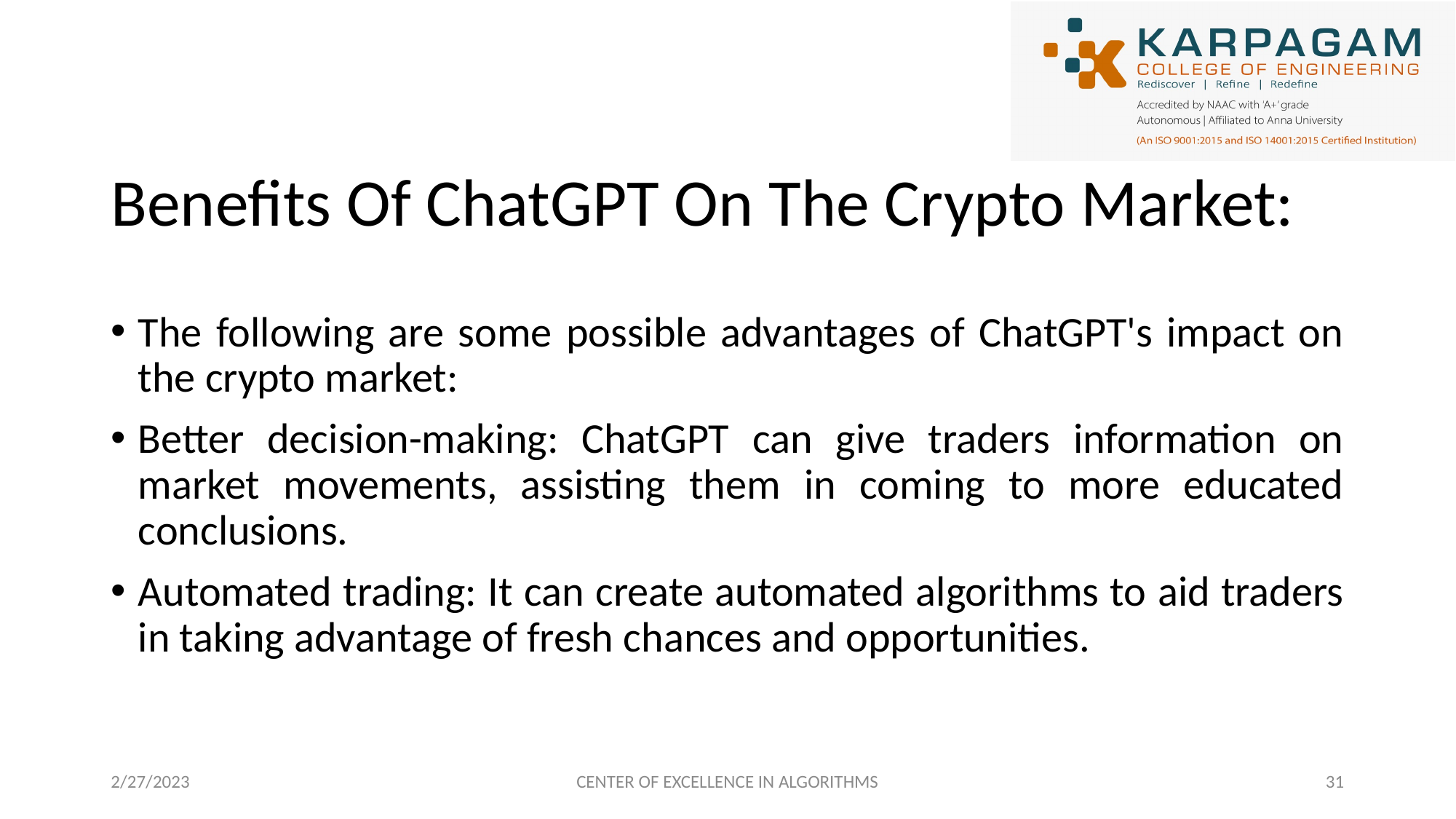

# Benefits Of ChatGPT On The Crypto Market:
The following are some possible advantages of ChatGPT's impact on the crypto market:
Better decision-making: ChatGPT can give traders information on market movements, assisting them in coming to more educated conclusions.
Automated trading: It can create automated algorithms to aid traders in taking advantage of fresh chances and opportunities.
2/27/2023
CENTER OF EXCELLENCE IN ALGORITHMS
31